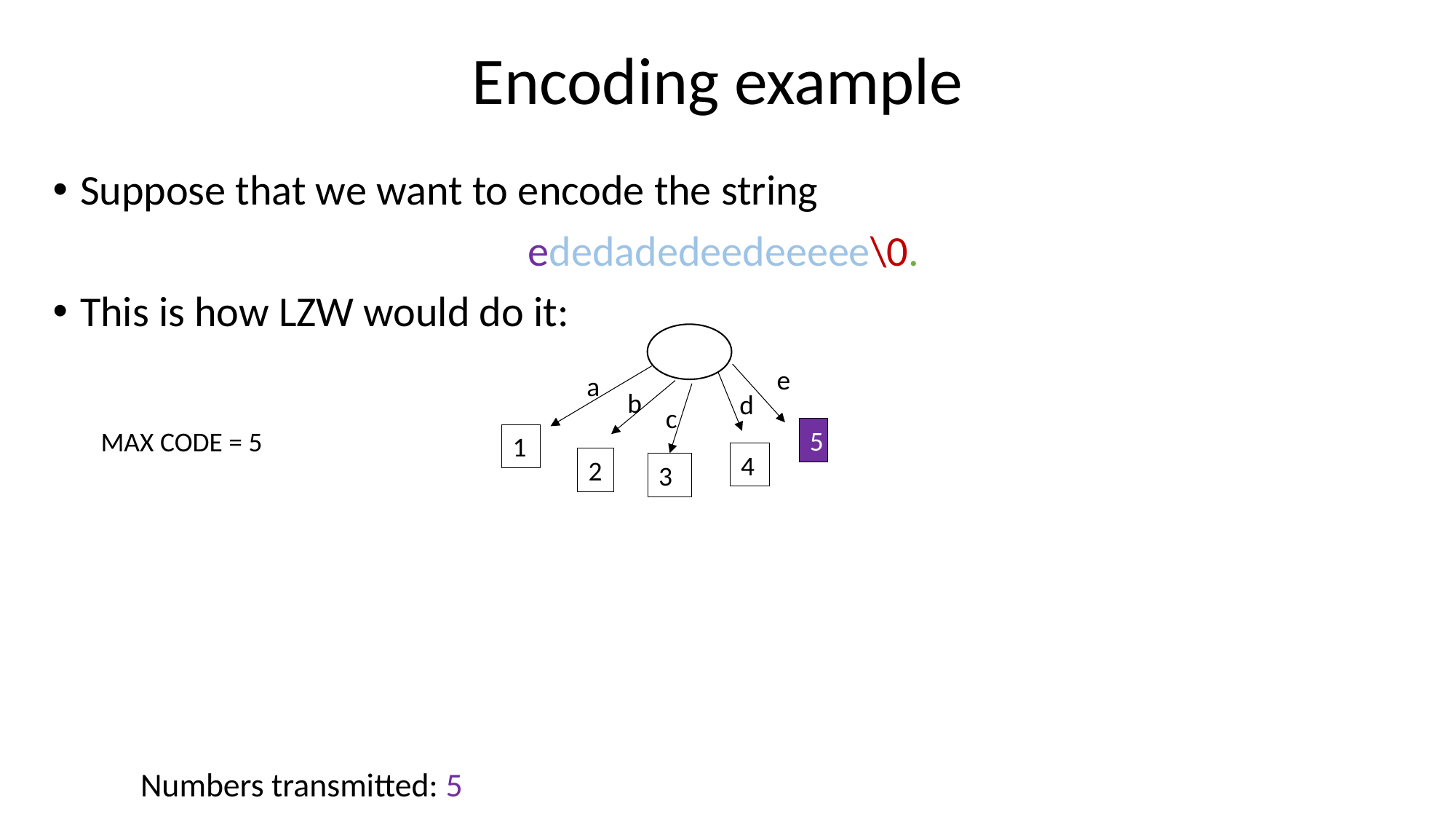

# Encoding example
Suppose that we want to encode the string
ededadedeedeeeee\0.
This is how LZW would do it:

e
a
b
d
c
5
MAX CODE = 5
1
4
2
3
Numbers transmitted: 5